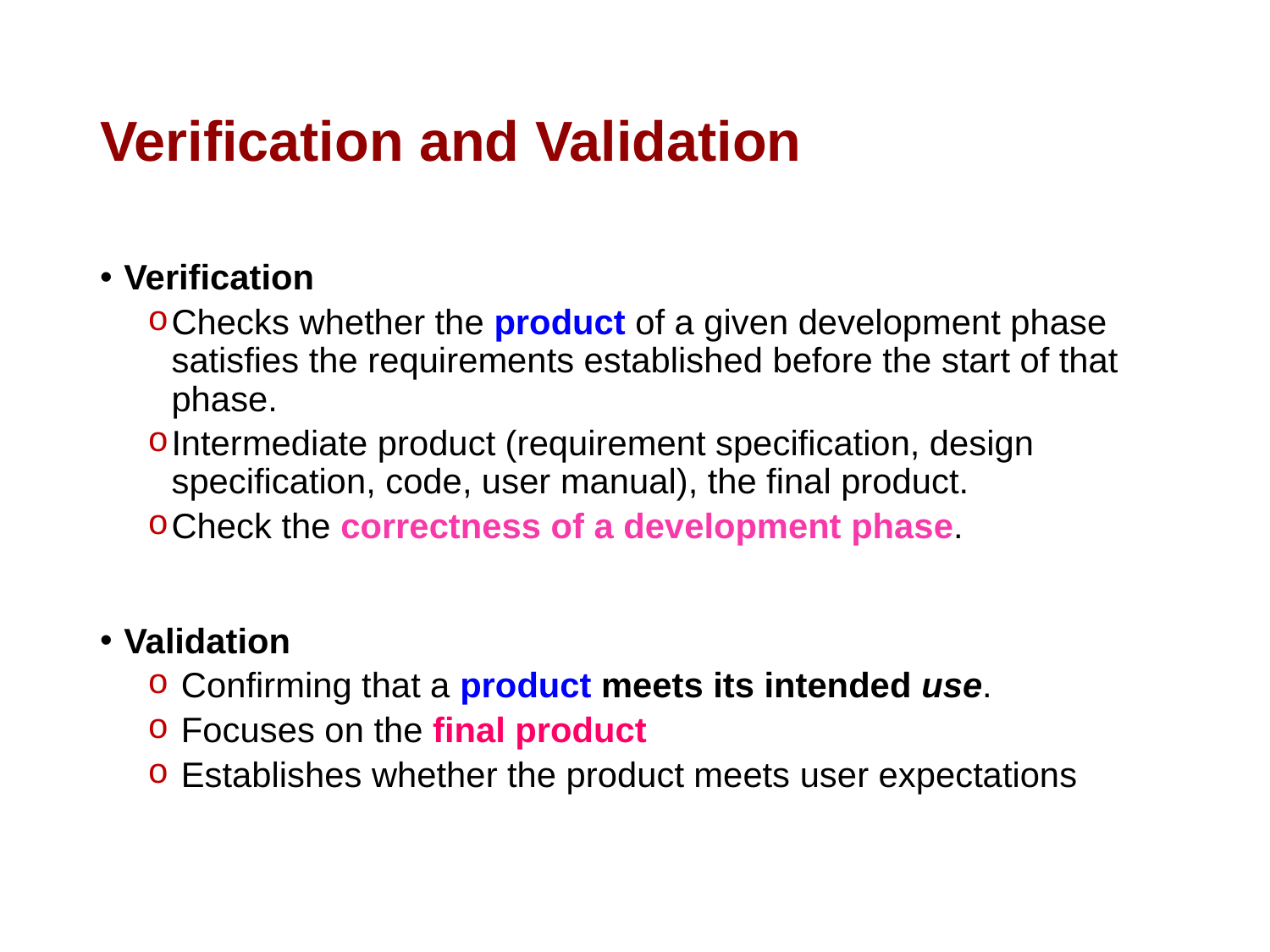

# Verification and Validation
Verification
Checks whether the product of a given development phase satisfies the requirements established before the start of that phase.
Intermediate product (requirement specification, design specification, code, user manual), the final product.
Check the correctness of a development phase.

Validation
 Confirming that a product meets its intended use.
 Focuses on the final product
 Establishes whether the product meets user expectations